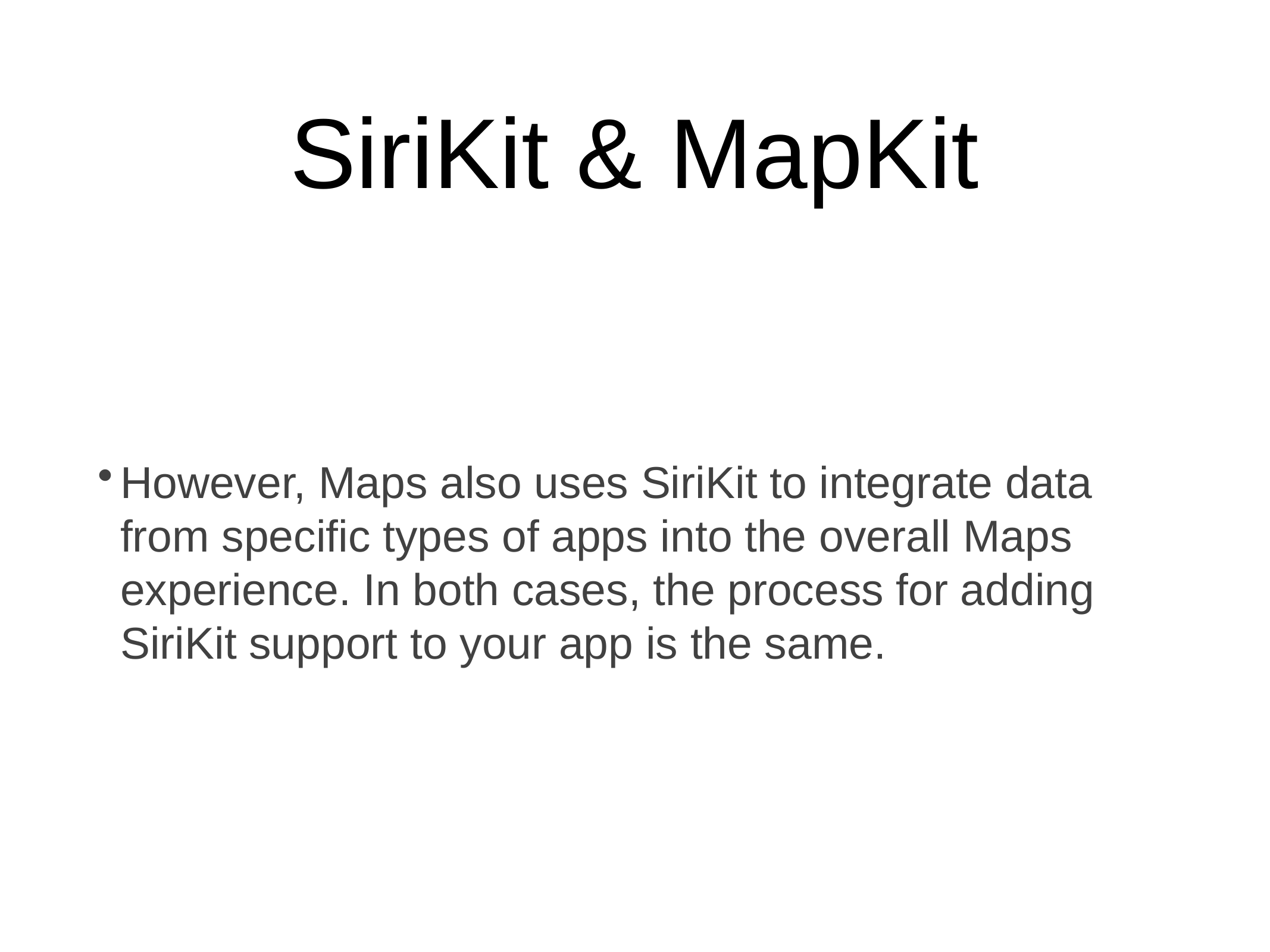

# SiriKit & MapKit
However, Maps also uses SiriKit to integrate data from specific types of apps into the overall Maps experience. In both cases, the process for adding SiriKit support to your app is the same.